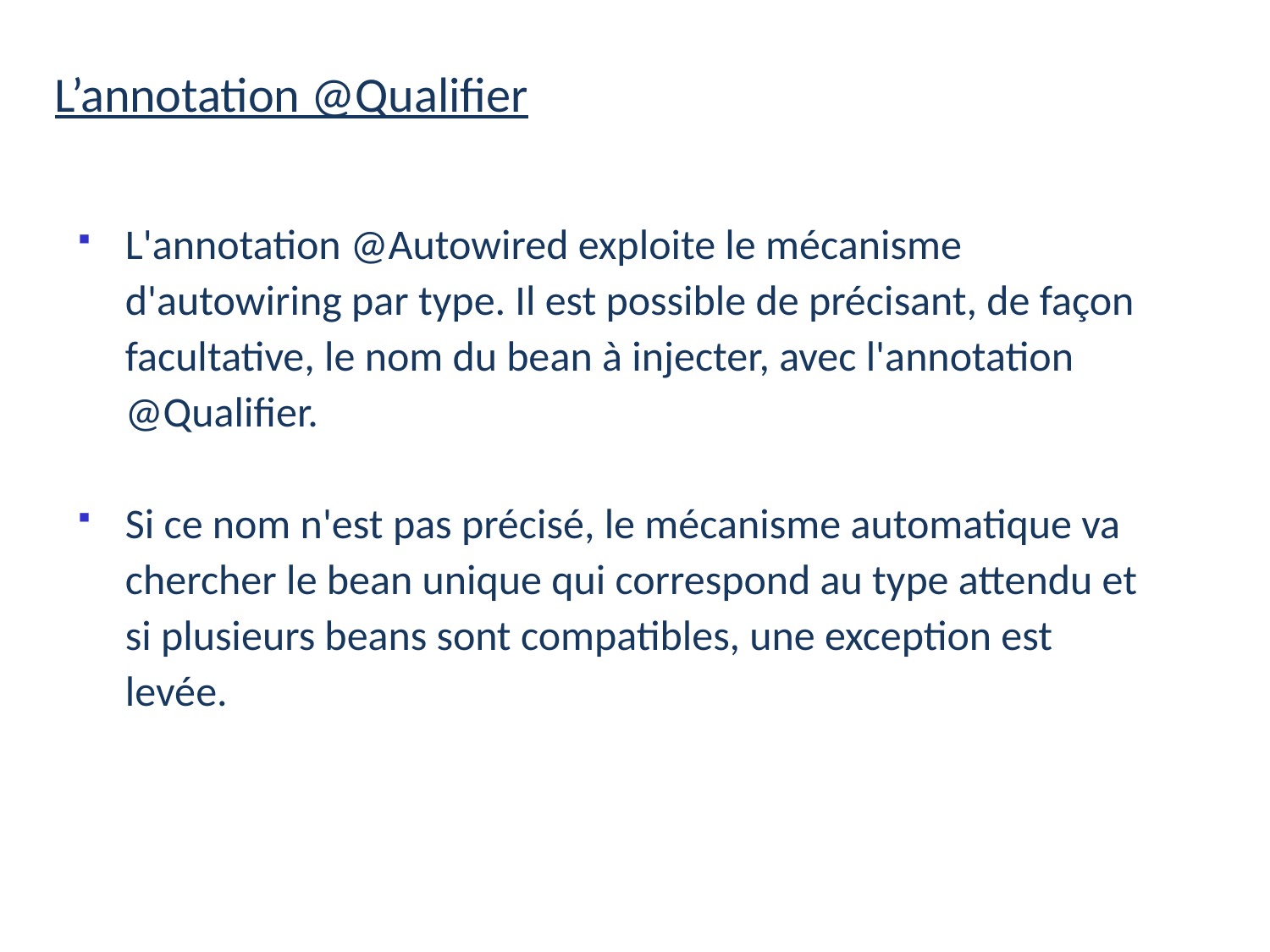

L’annotation @Qualifier
L'annotation @Autowired exploite le mécanisme d'autowiring par type. Il est possible de précisant, de façon facultative, le nom du bean à injecter, avec l'annotation @Qualifier.

Si ce nom n'est pas précisé, le mécanisme automatique va chercher le bean unique qui correspond au type attendu et si plusieurs beans sont compatibles, une exception est levée.